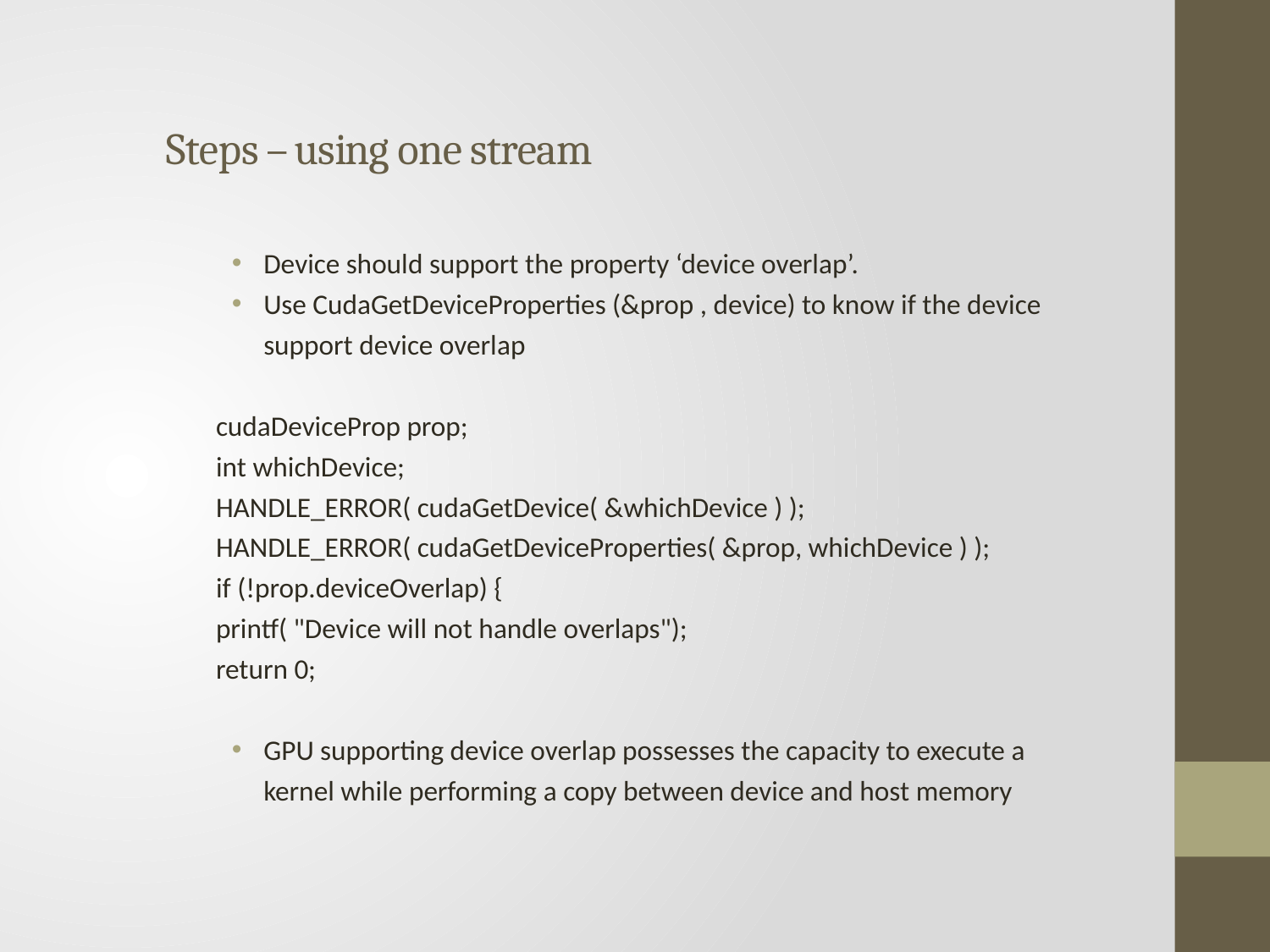

# Steps – using one stream
Device should support the property ‘device overlap’.
Use CudaGetDeviceProperties (&prop , device) to know if the device support device overlap

cudaDeviceProp prop;
int whichDevice;
HANDLE_ERROR( cudaGetDevice( &whichDevice ) );
HANDLE_ERROR( cudaGetDeviceProperties( &prop, whichDevice ) );
if (!prop.deviceOverlap) {
printf( "Device will not handle overlaps");
return 0;

GPU supporting device overlap possesses the capacity to execute a kernel while performing a copy between device and host memory